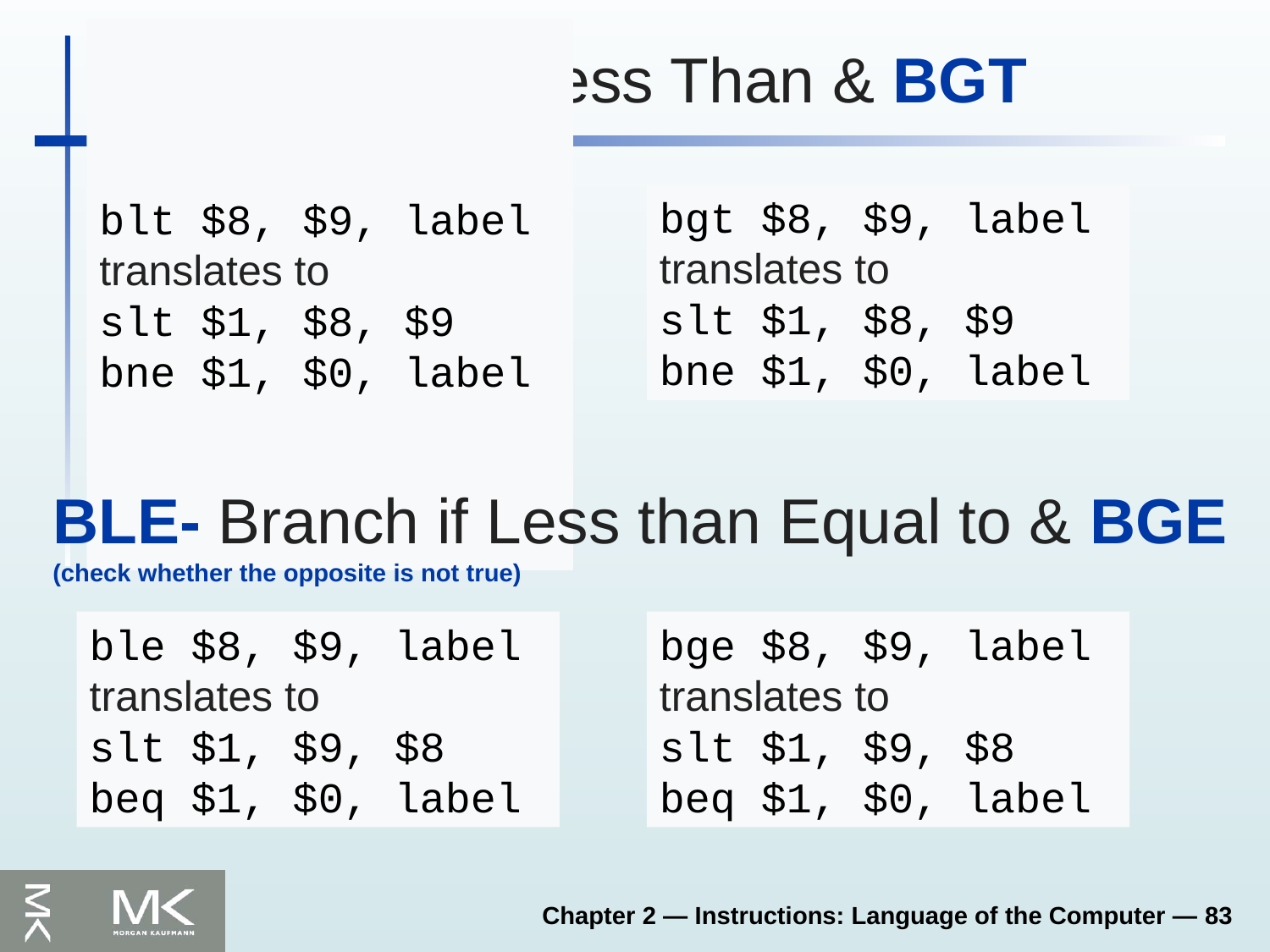

# BLT- Branch if Less Than & BGT
bgt $8, $9, label
translates to
slt $1, $8, $9
bne $1, $0, label
blt $8, $9, label
translates to
slt $1, $8, $9
bne $1, $0, label
BLE- Branch if Less than Equal to & BGE (check whether the opposite is not true)
ble $8, $9, label
translates to
slt $1, $9, $8
beq $1, $0, label
bge $8, $9, label
translates to
slt $1, $9, $8
beq $1, $0, label
Chapter 2 — Instructions: Language of the Computer — 83